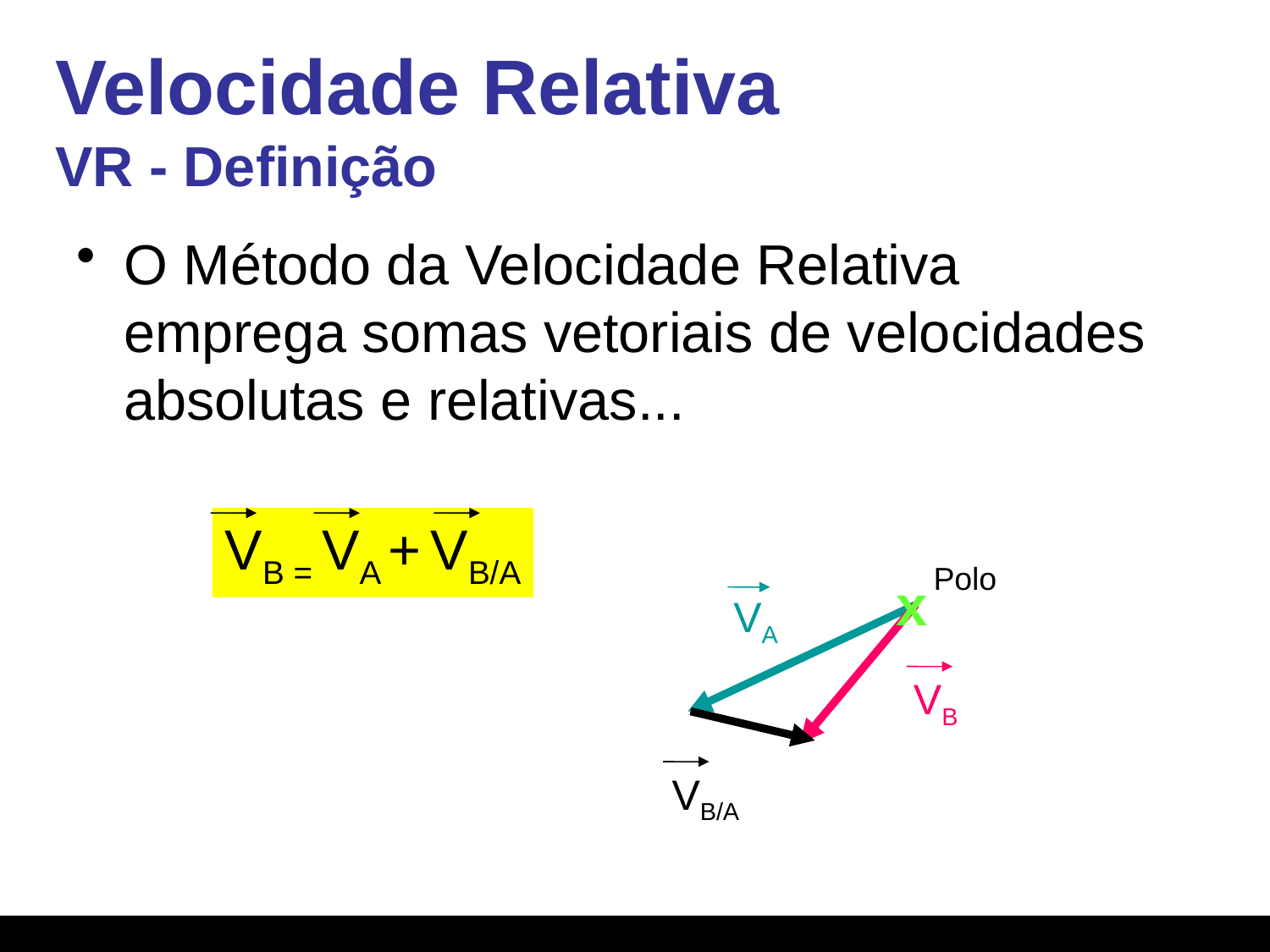

# Velocidade Relativa VR - Definição
O Método da Velocidade Relativa emprega somas vetoriais de velocidades absolutas e relativas...
VB = VA + VB/A

Polo
x
VA

VB

VB/A